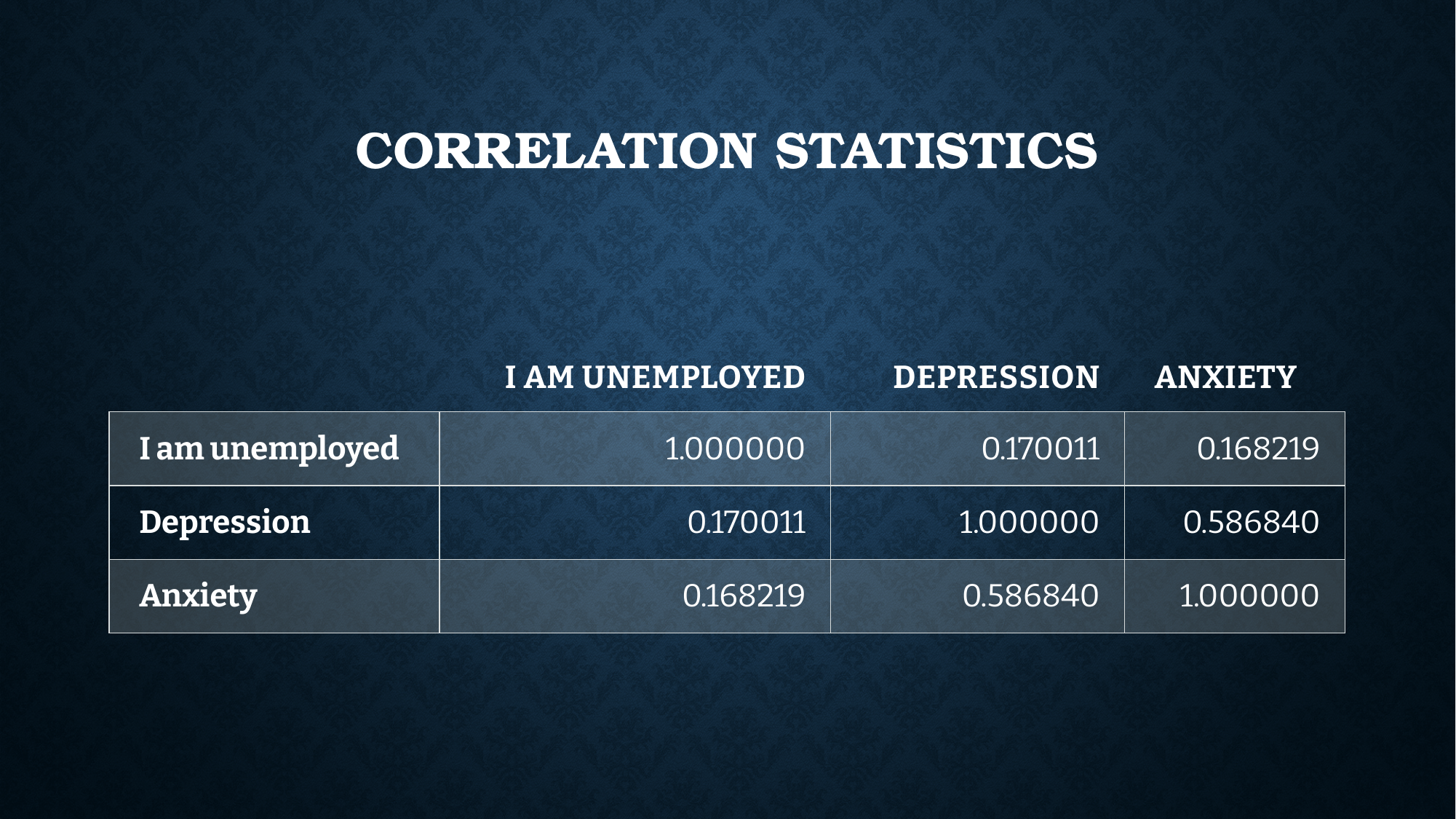

# CORRELATION STATISTICS
|  | I am unemployed | Depression | ANXIETY |
| --- | --- | --- | --- |
| I am unemployed | 1.000000 | 0.170011 | 0.168219 |
| Depression | 0.170011 | 1.000000 | 0.586840 |
| Anxiety | 0.168219 | 0.586840 | 1.000000 |